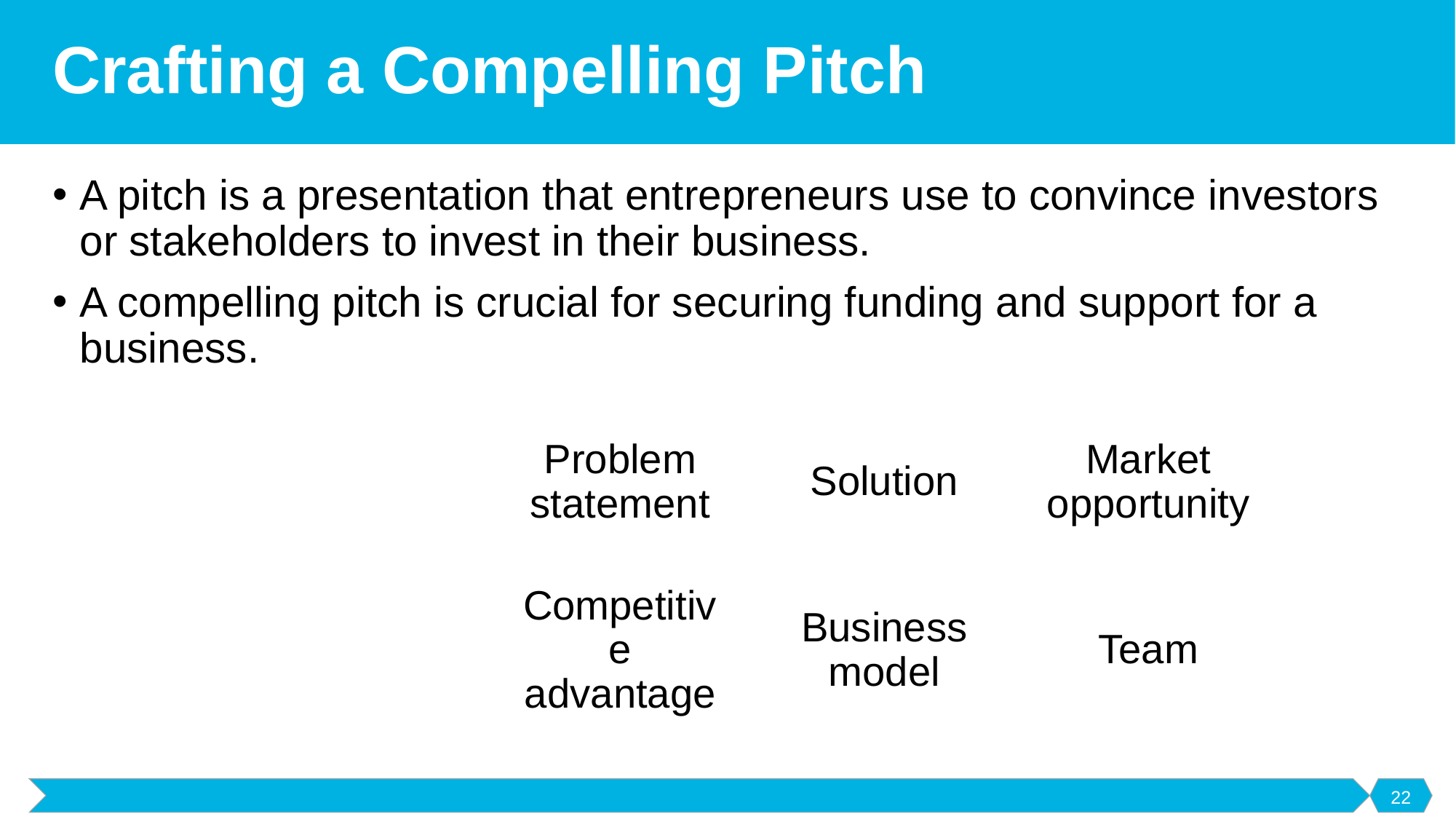

# Crafting a Compelling Pitch
A pitch is a presentation that entrepreneurs use to convince investors or stakeholders to invest in their business.
A compelling pitch is crucial for securing funding and support for a business.
Problem statement
Solution
Market opportunity
Competitive advantage
Business model
Team
22